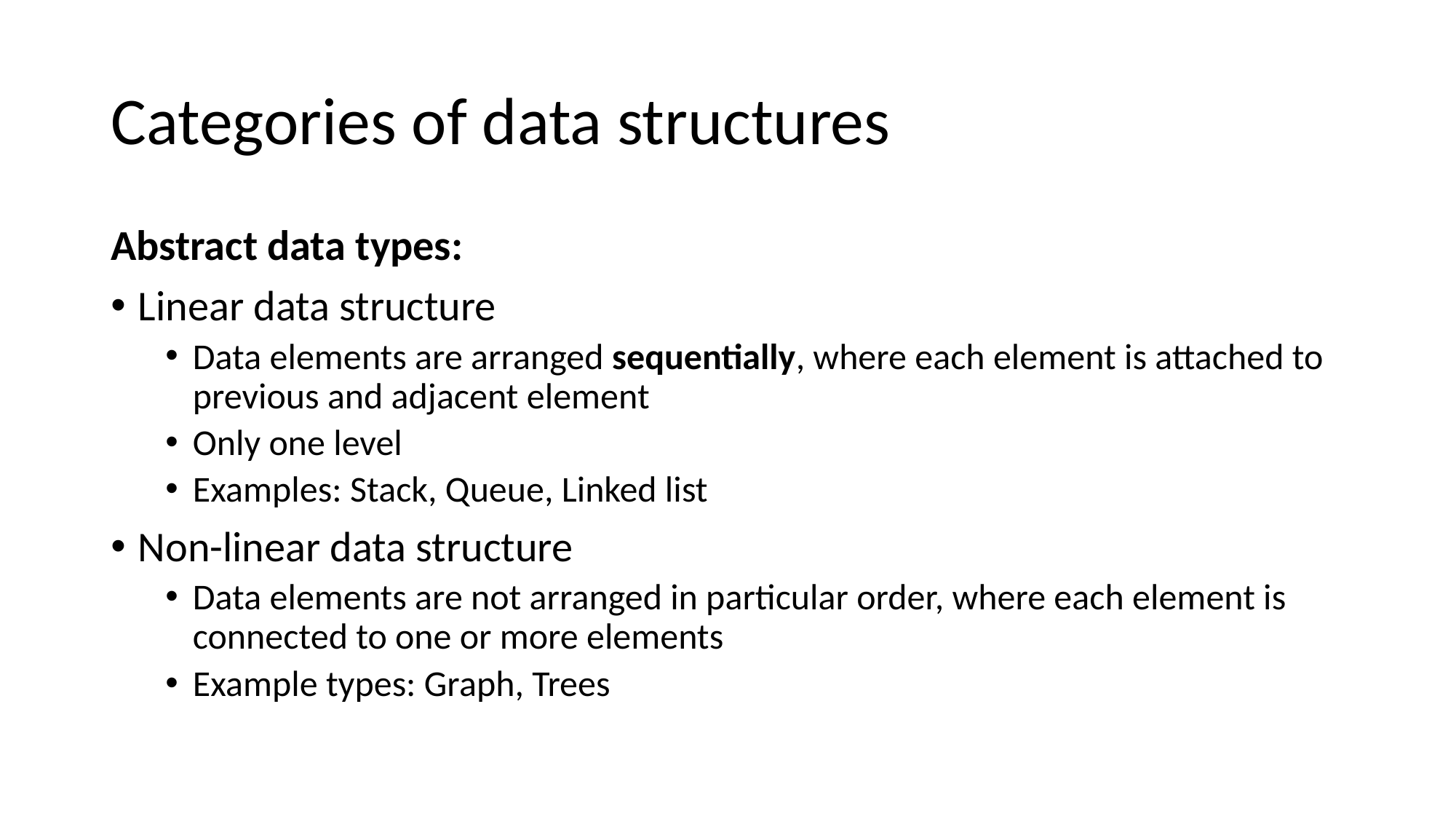

# Categories of data structures
Abstract data types:
Linear data structure
Data elements are arranged sequentially, where each element is attached to previous and adjacent element
Only one level
Examples: Stack, Queue, Linked list
Non-linear data structure
Data elements are not arranged in particular order, where each element is connected to one or more elements
Example types: Graph, Trees